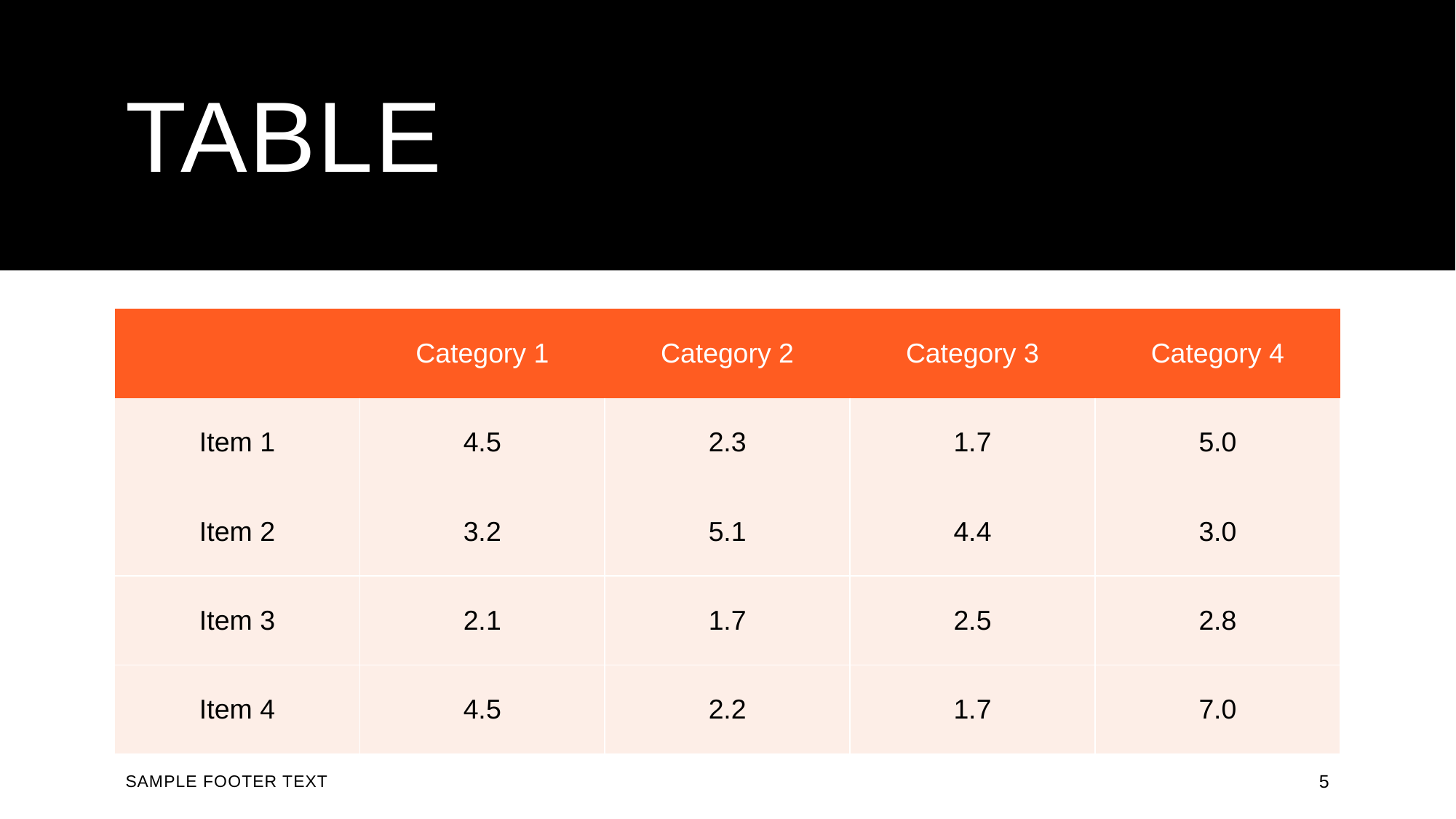

# Table
| ​ | Category 1​ | Category 2​ | Category 3​ | Category 4​ |
| --- | --- | --- | --- | --- |
| Item 1​ | 4.5​ | 2.3​ | 1.7​ | 5​.0 |
| Item 2​ | 3.2​ | 5.1​ | 4.4​ | 3​.0 |
| Item 3​ | 2.1​ | 1.7​ | 2.5​ | 2.8​ |
| Item 4​ | 4.5​ | 2.2​ | 1.7​ | 7​.0 |
Sample Footer Text
5